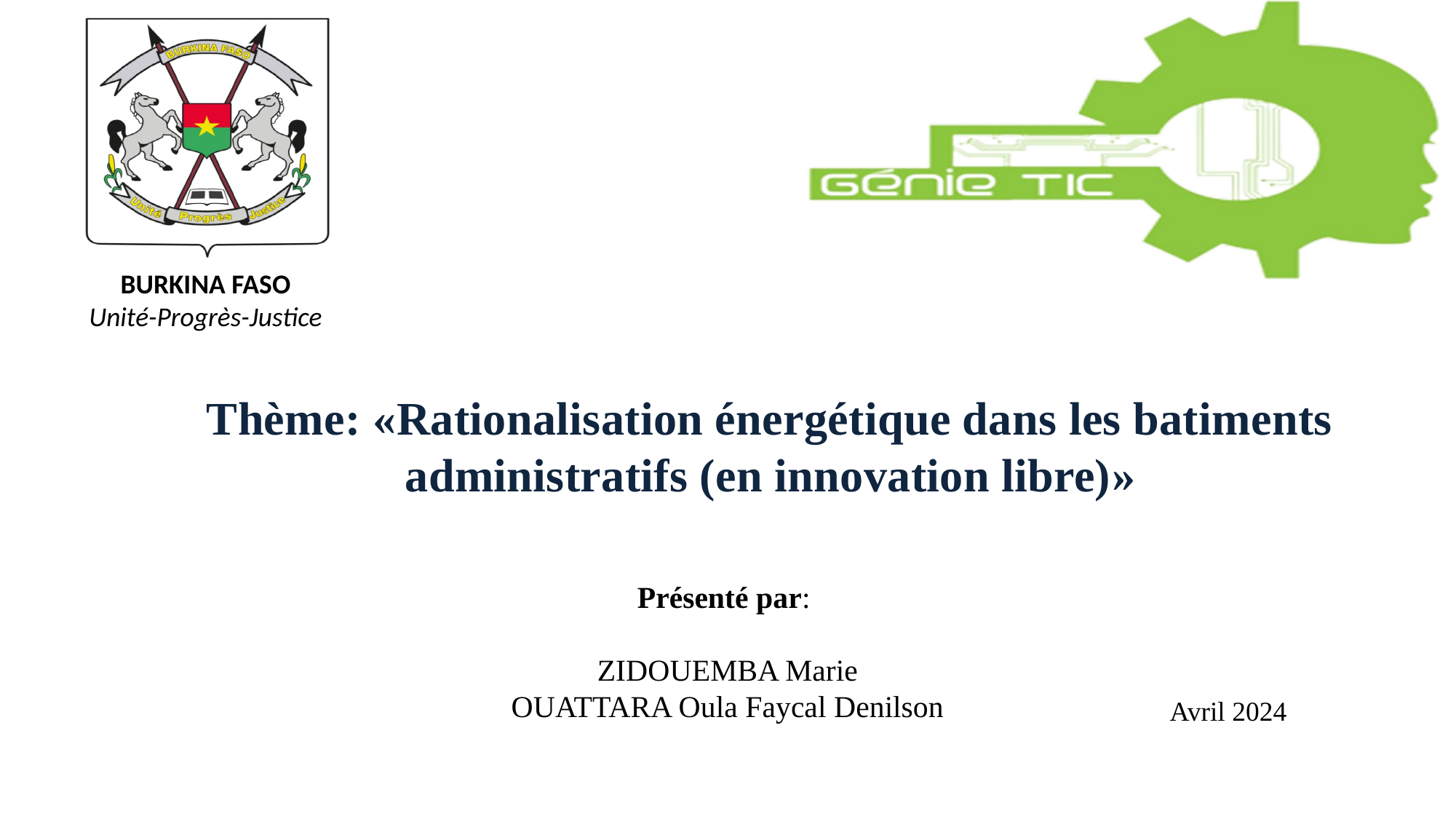

BURKINA FASO
Unité-Progrès-Justice
Thème: «Rationalisation énergétique dans les batiments administratifs (en innovation libre)»
Présenté par:

ZIDOUEMBA Marie
OUATTARA Oula Faycal Denilson
Avril 2024